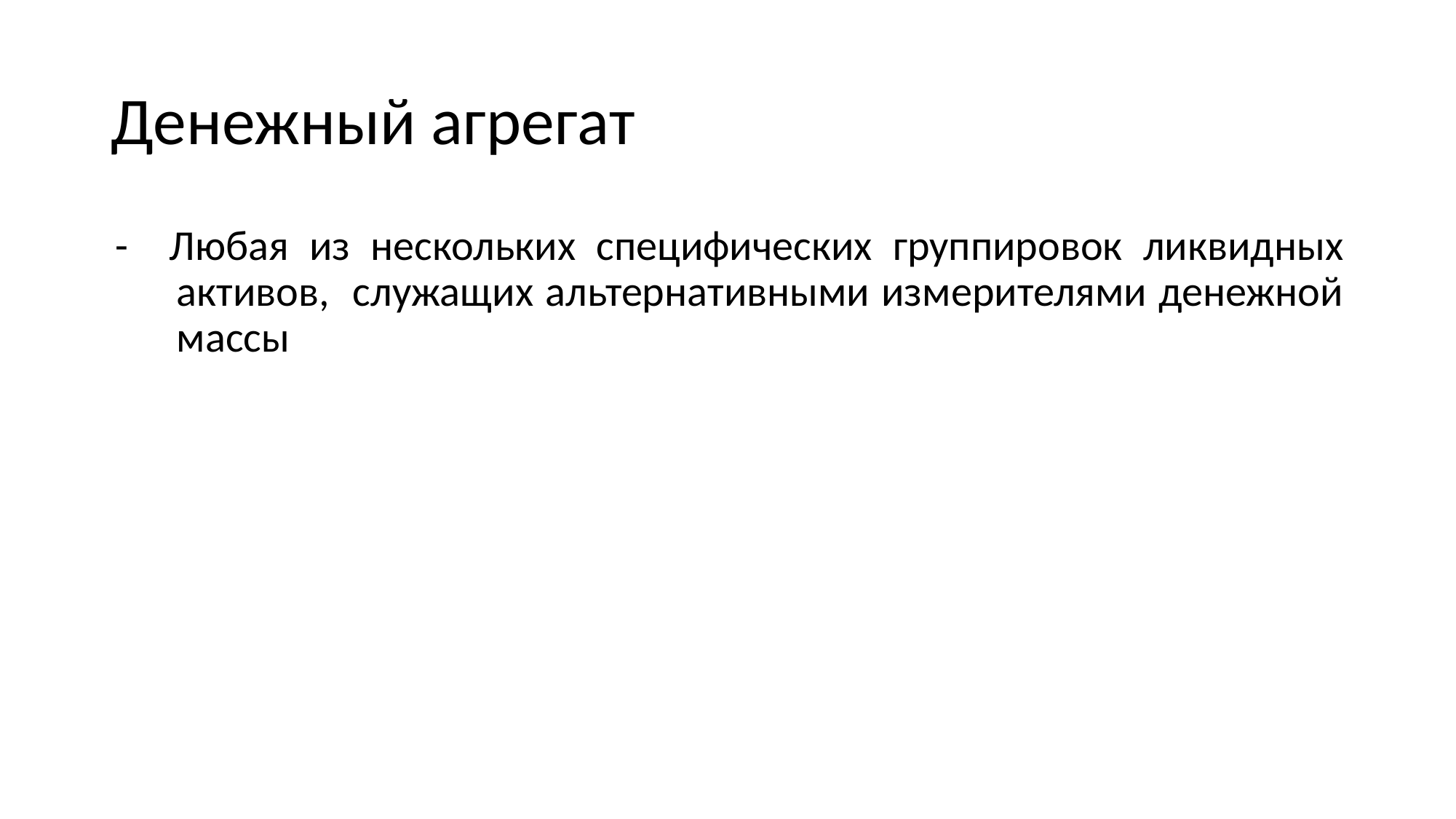

# Денежный агрегат
-  Любая из нескольких специфических группировок ликвидных активов,  служащих альтернативными измерителями денежной массы